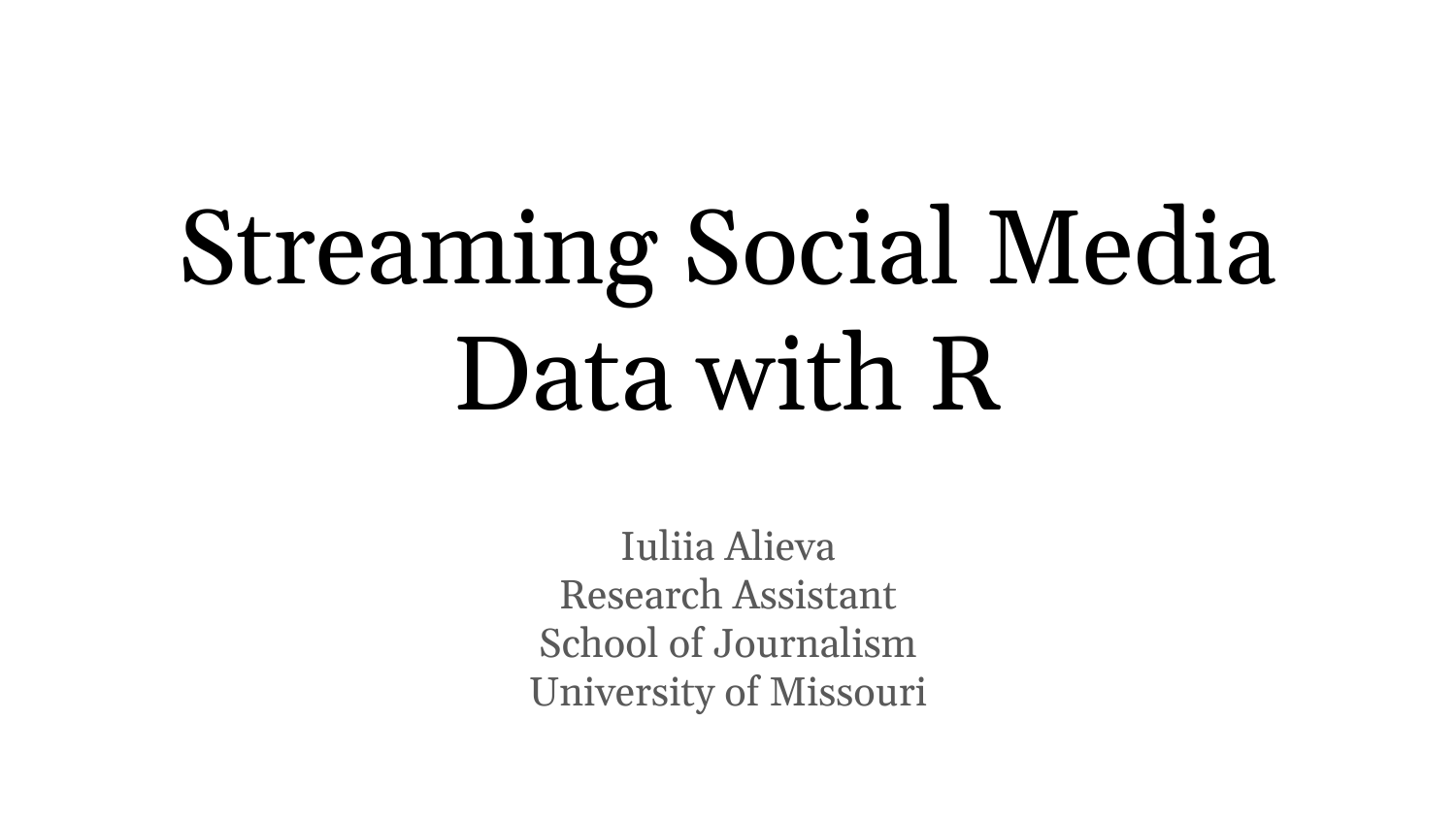

# Streaming Social Media Data with R
Iuliia Alieva
Research Assistant
School of Journalism
University of Missouri